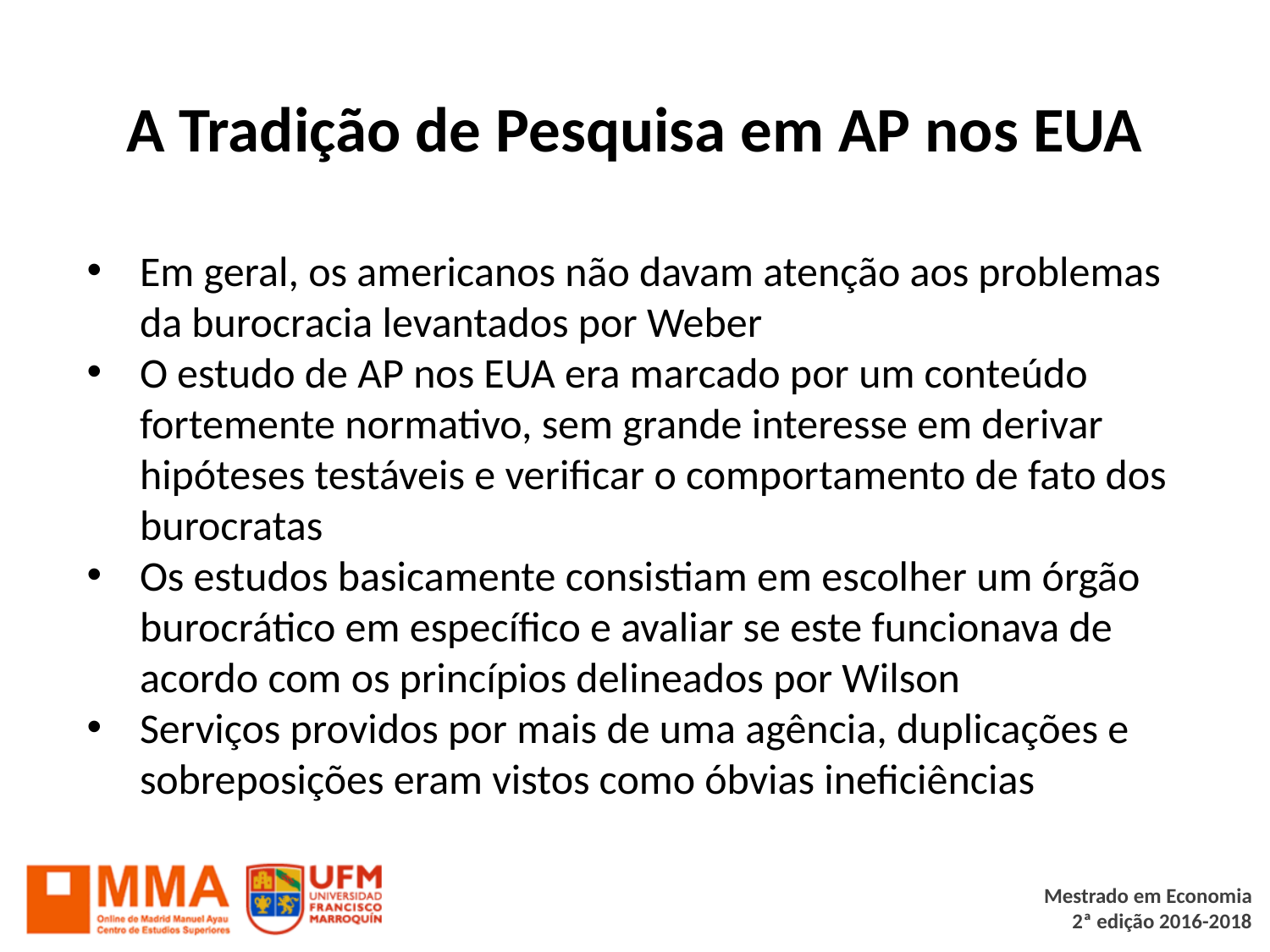

# A Tradição de Pesquisa em AP nos EUA
Em geral, os americanos não davam atenção aos problemas da burocracia levantados por Weber
O estudo de AP nos EUA era marcado por um conteúdo fortemente normativo, sem grande interesse em derivar hipóteses testáveis e verificar o comportamento de fato dos burocratas
Os estudos basicamente consistiam em escolher um órgão burocrático em específico e avaliar se este funcionava de acordo com os princípios delineados por Wilson
Serviços providos por mais de uma agência, duplicações e sobreposições eram vistos como óbvias ineficiências